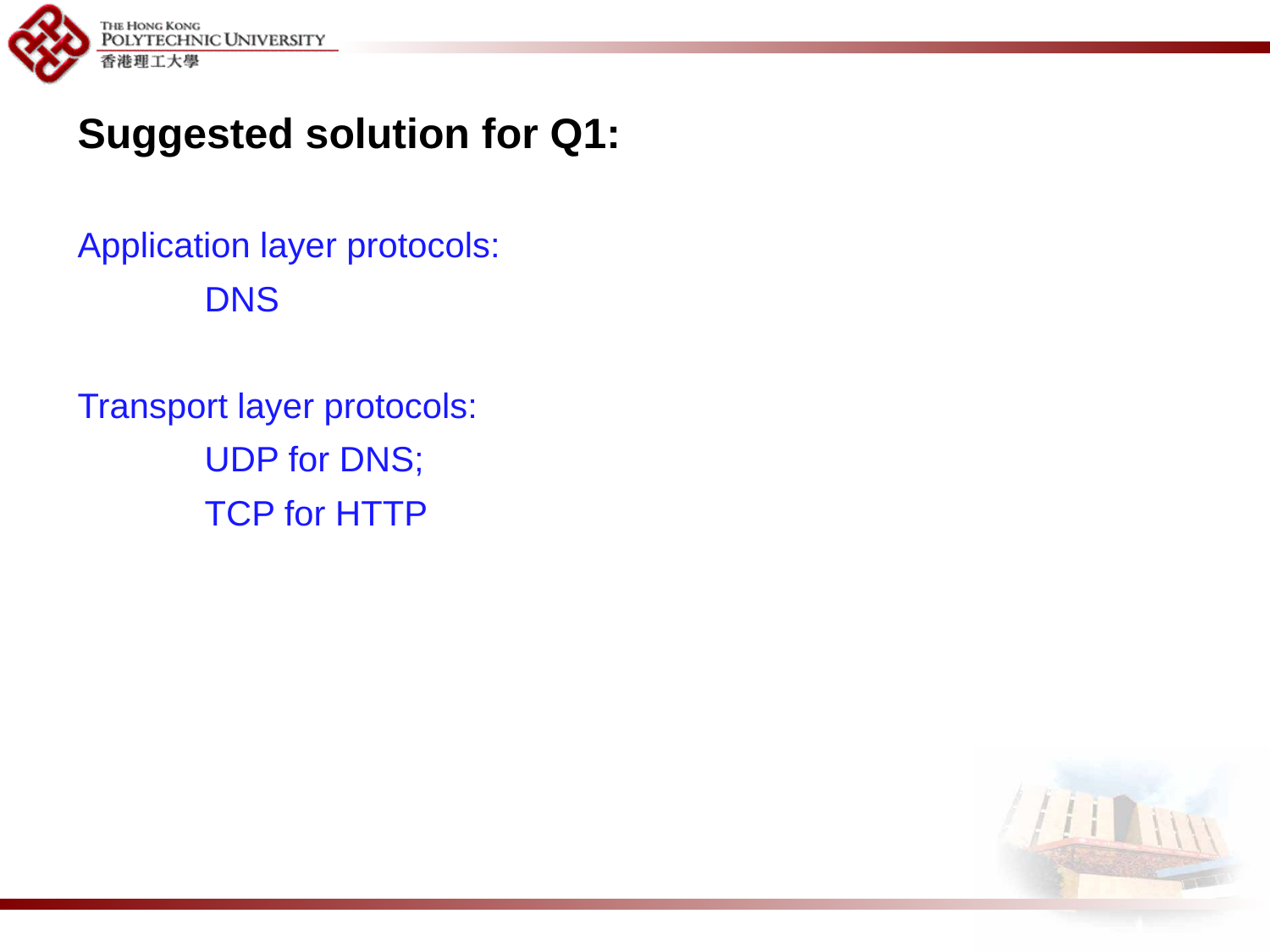

Suggested solution for Q1:

Application layer protocols:
	DNS

Transport layer protocols:
	UDP for DNS;
	TCP for HTTP